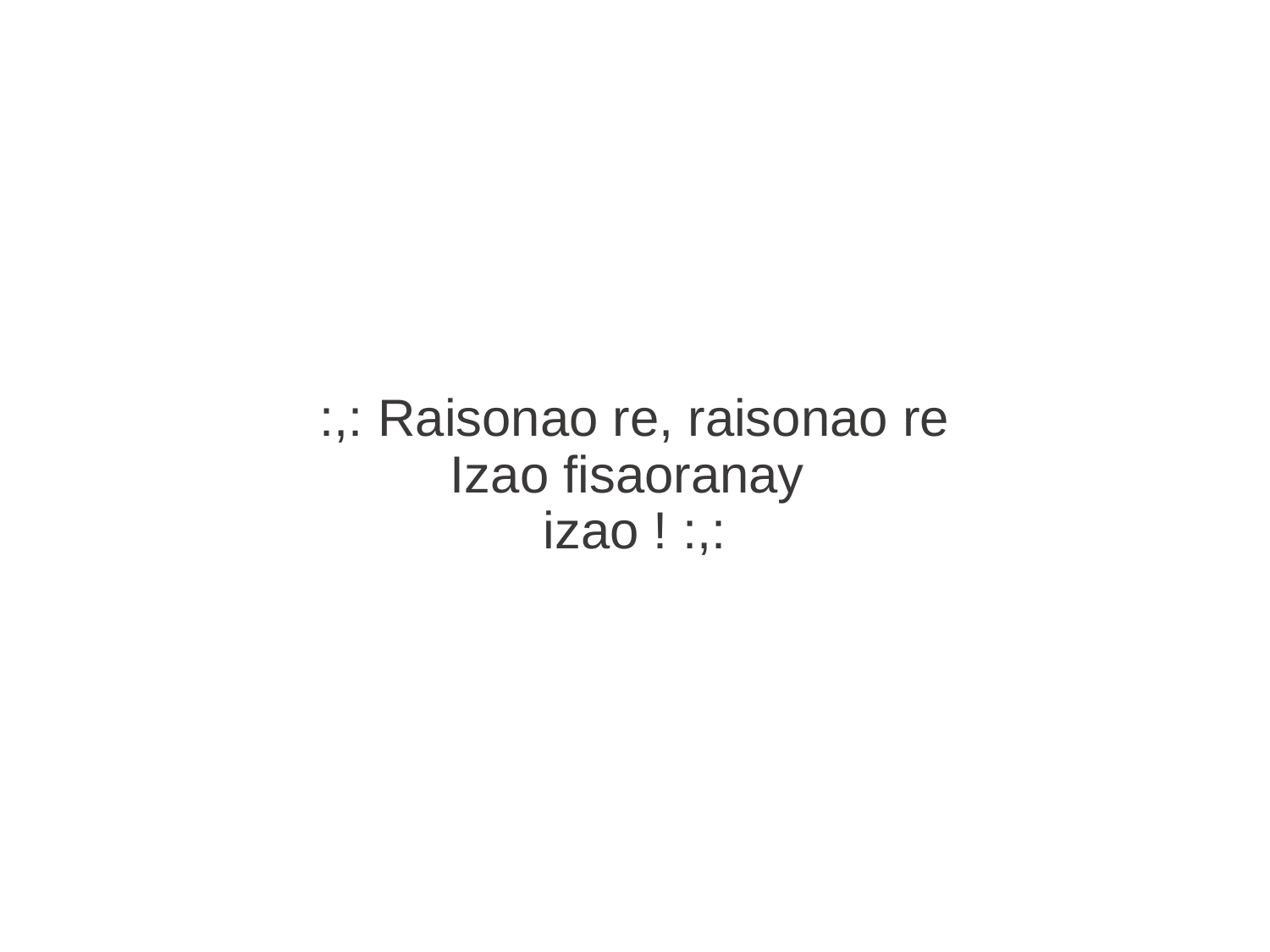

:,: Raisonao re, raisonao re
Izao fisaoranay
izao ! :,: